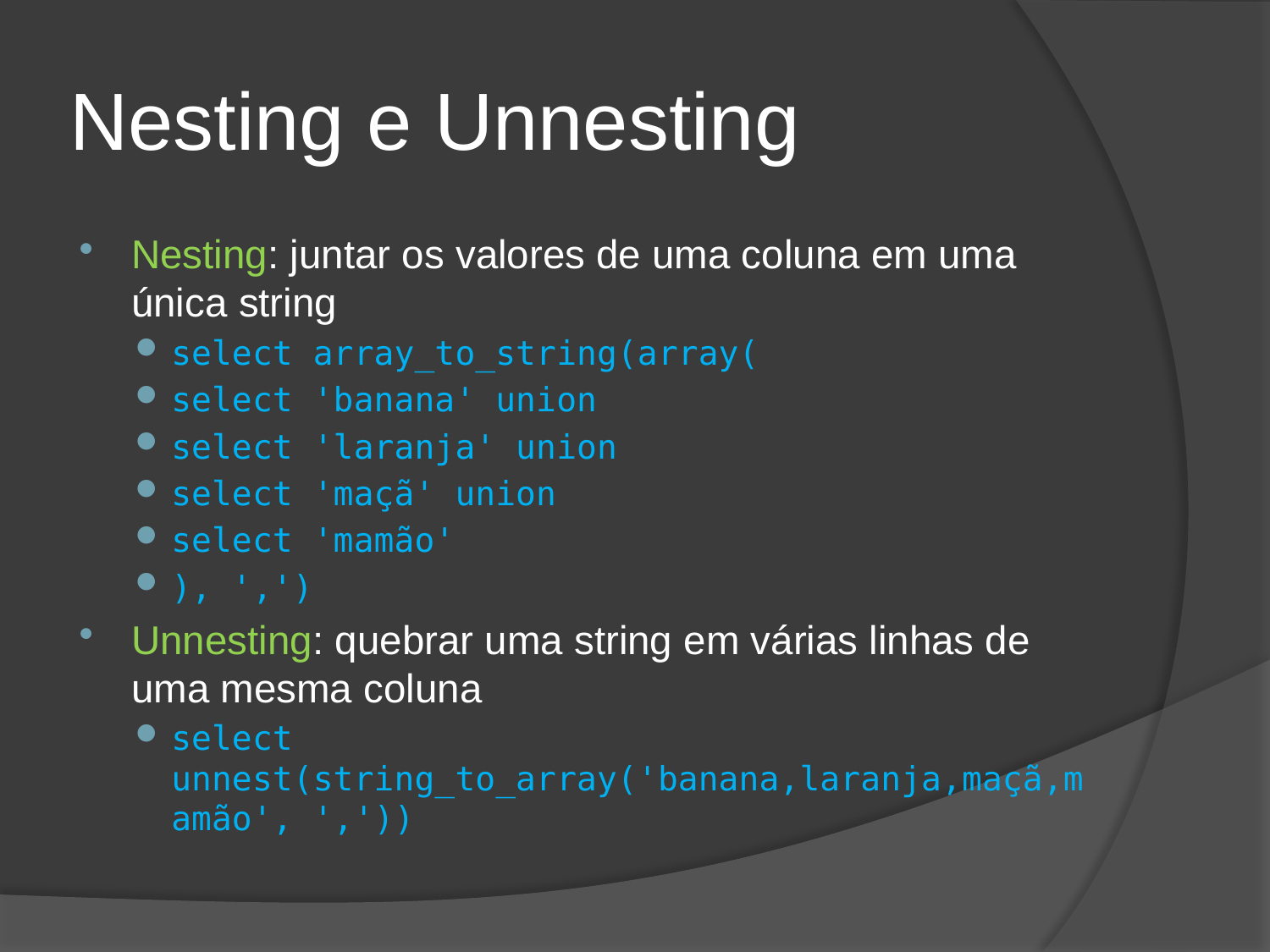

# Nesting e Unnesting
Nesting: juntar os valores de uma coluna em uma única string
select array_to_string(array(
select 'banana' union
select 'laranja' union
select 'maçã' union
select 'mamão'
), ',')
Unnesting: quebrar uma string em várias linhas de uma mesma coluna
select unnest(string_to_array('banana,laranja,maçã,mamão', ','))